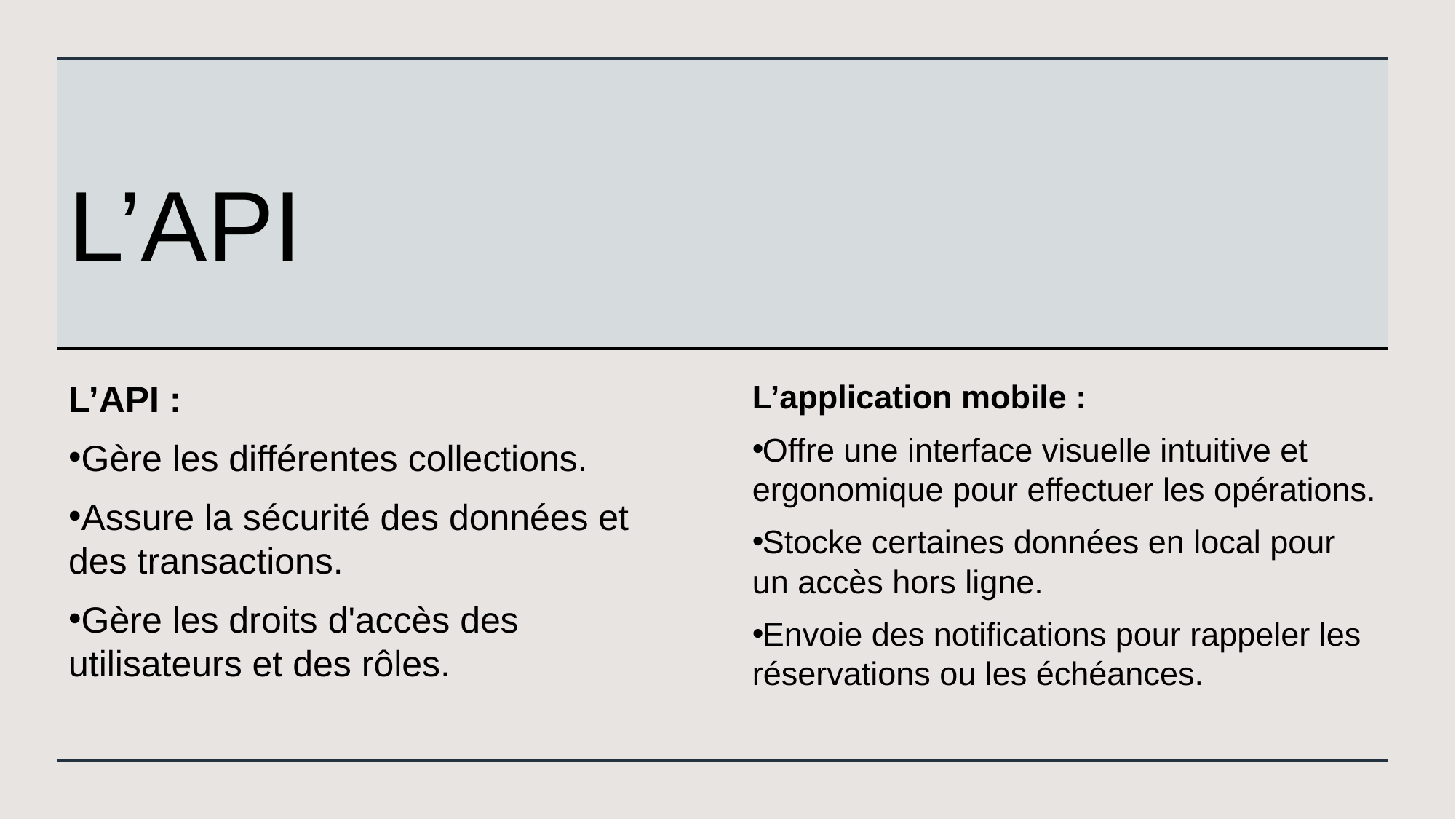

# L’API
L’API :
Gère les différentes collections.
Assure la sécurité des données et des transactions.
Gère les droits d'accès des utilisateurs et des rôles.
L’application mobile :
Offre une interface visuelle intuitive et ergonomique pour effectuer les opérations.
Stocke certaines données en local pour un accès hors ligne.
Envoie des notifications pour rappeler les réservations ou les échéances.